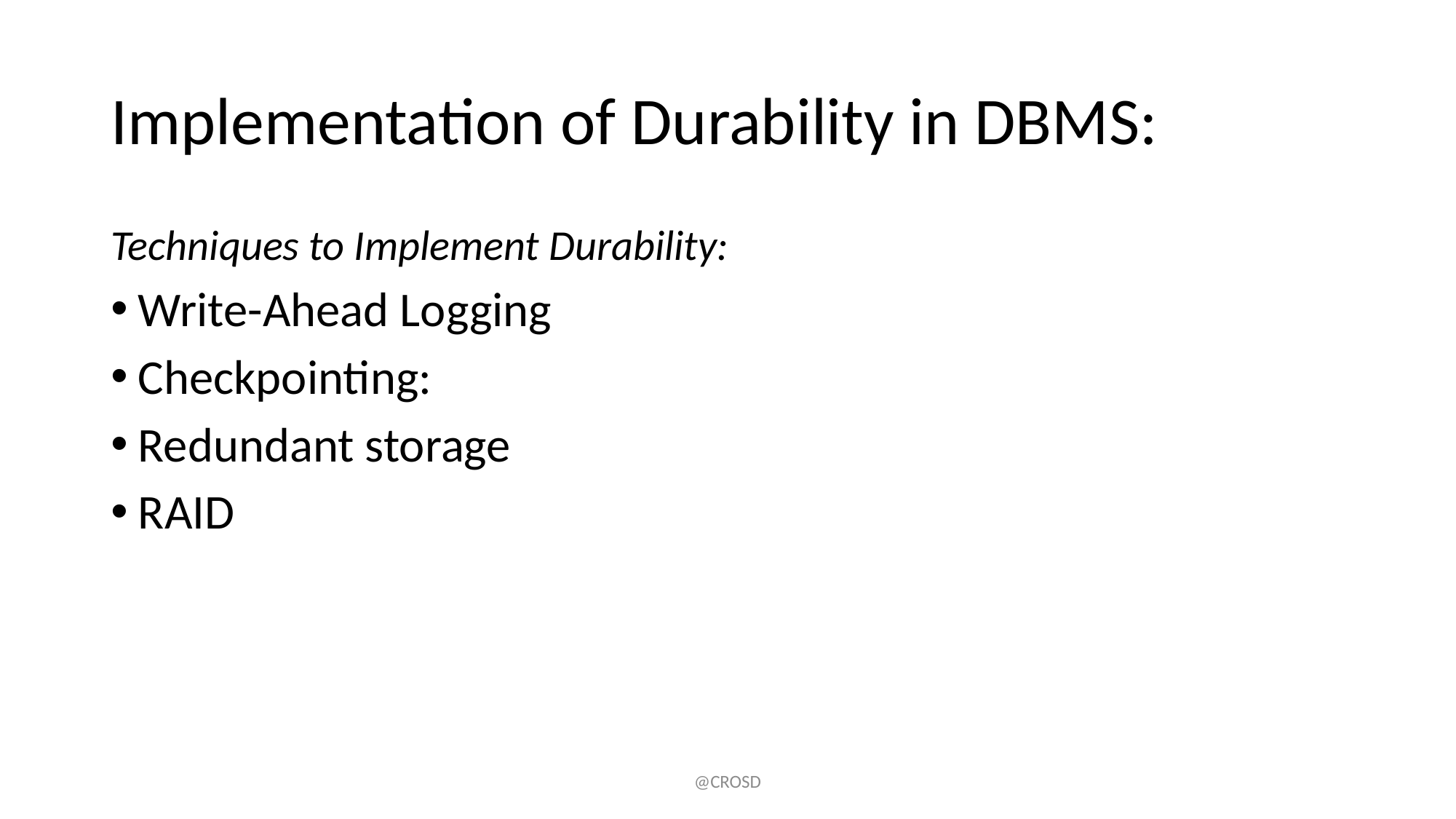

# Implementation of Durability in DBMS:
Techniques to Implement Durability:
Write-Ahead Logging
Checkpointing:
Redundant storage
RAID
@CROSD
11